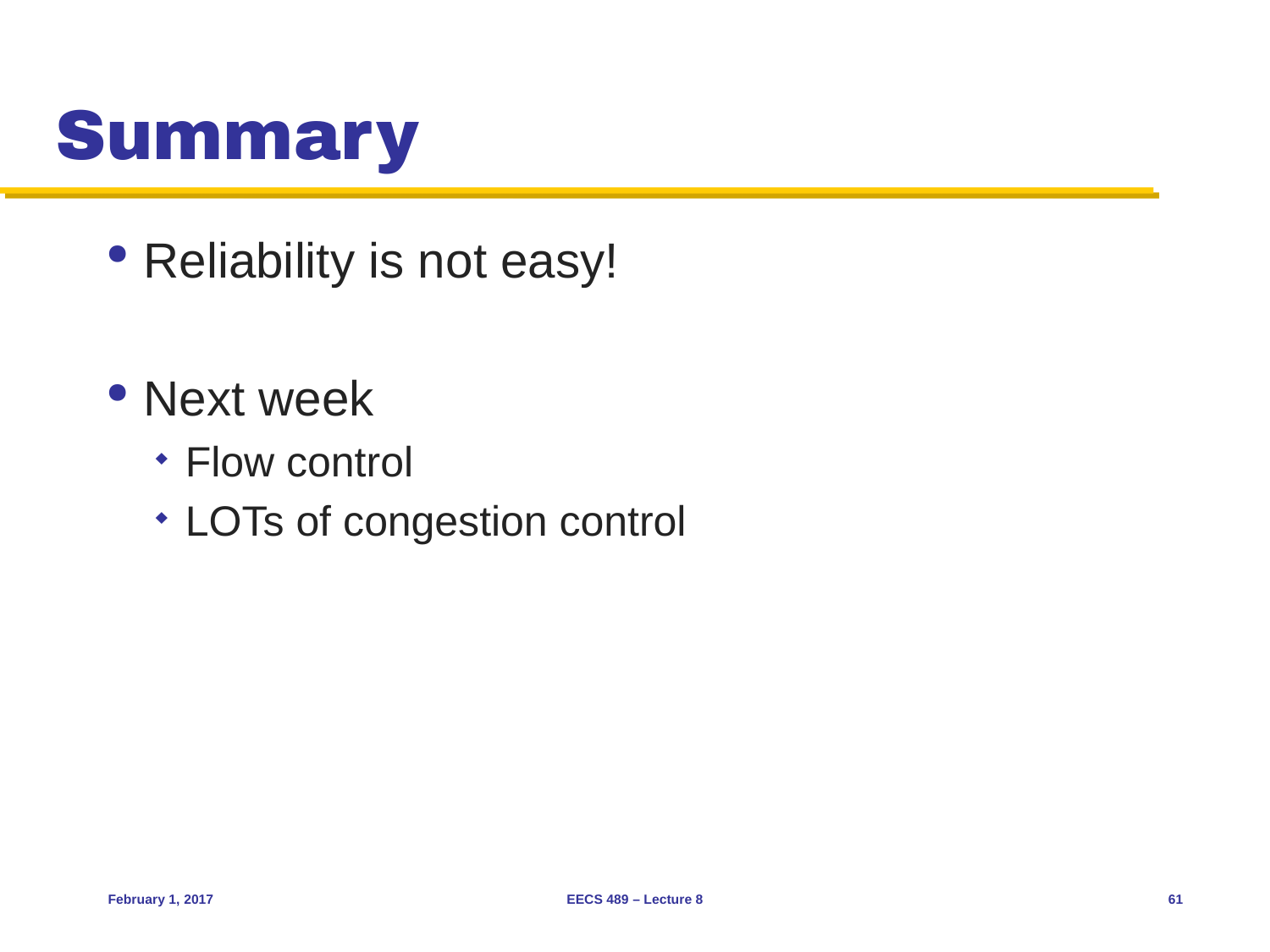

# Summary
Reliability is not easy!

Next week
Flow control
LOTs of congestion control
February 1, 2017
EECS 489 – Lecture 8
61